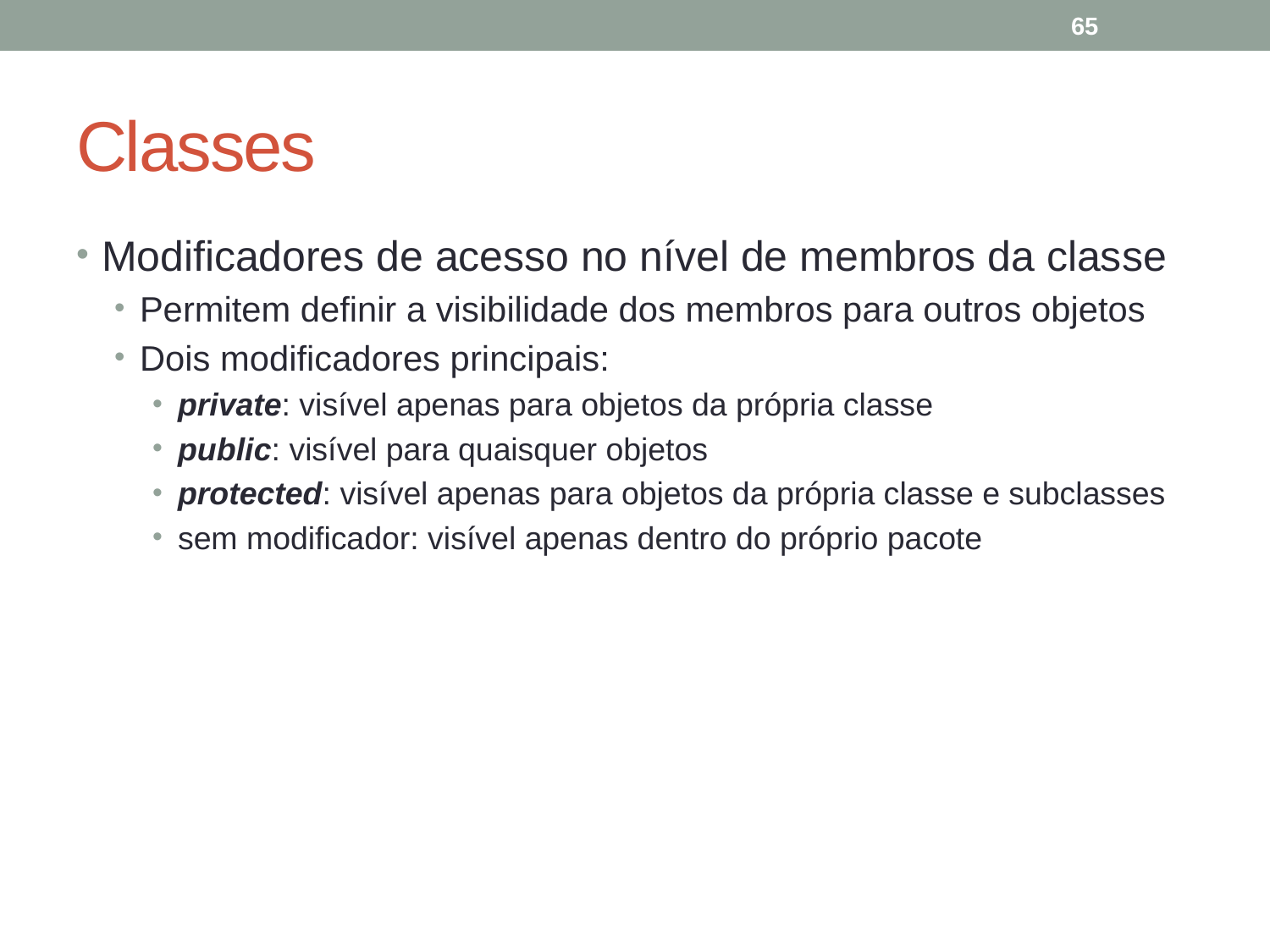

65
# Classes
Modificadores de acesso no nível de membros da classe
Permitem definir a visibilidade dos membros para outros objetos
Dois modificadores principais:
private: visível apenas para objetos da própria classe
public: visível para quaisquer objetos
protected: visível apenas para objetos da própria classe e subclasses
sem modificador: visível apenas dentro do próprio pacote